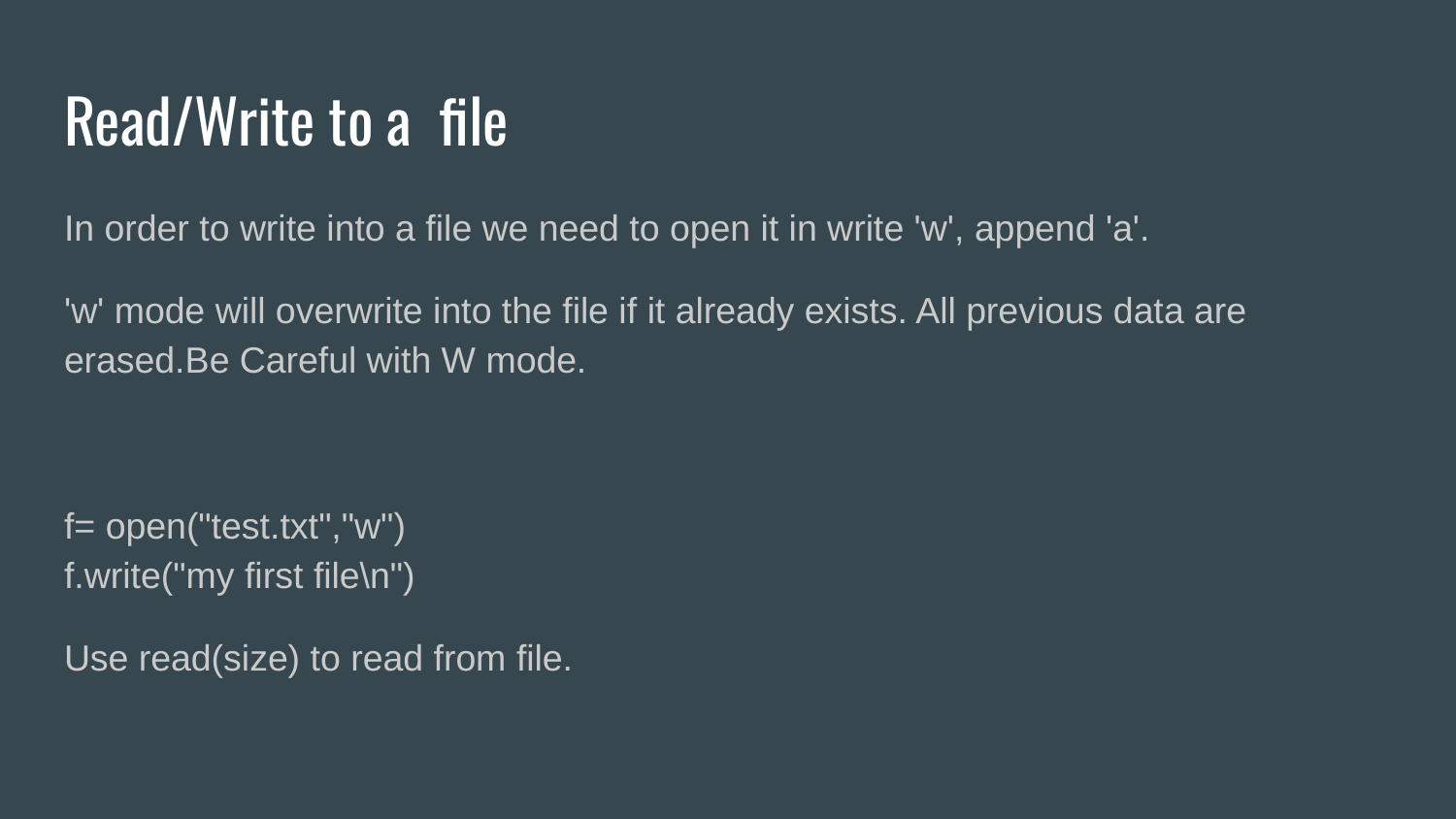

# Read/Write to a  file
In order to write into a file we need to open it in write 'w', append 'a'.
'w' mode will overwrite into the file if it already exists. All previous data are erased.Be Careful with W mode.

f= open("test.txt","w")
f.write("my first file\n")
Use read(size) to read from file.